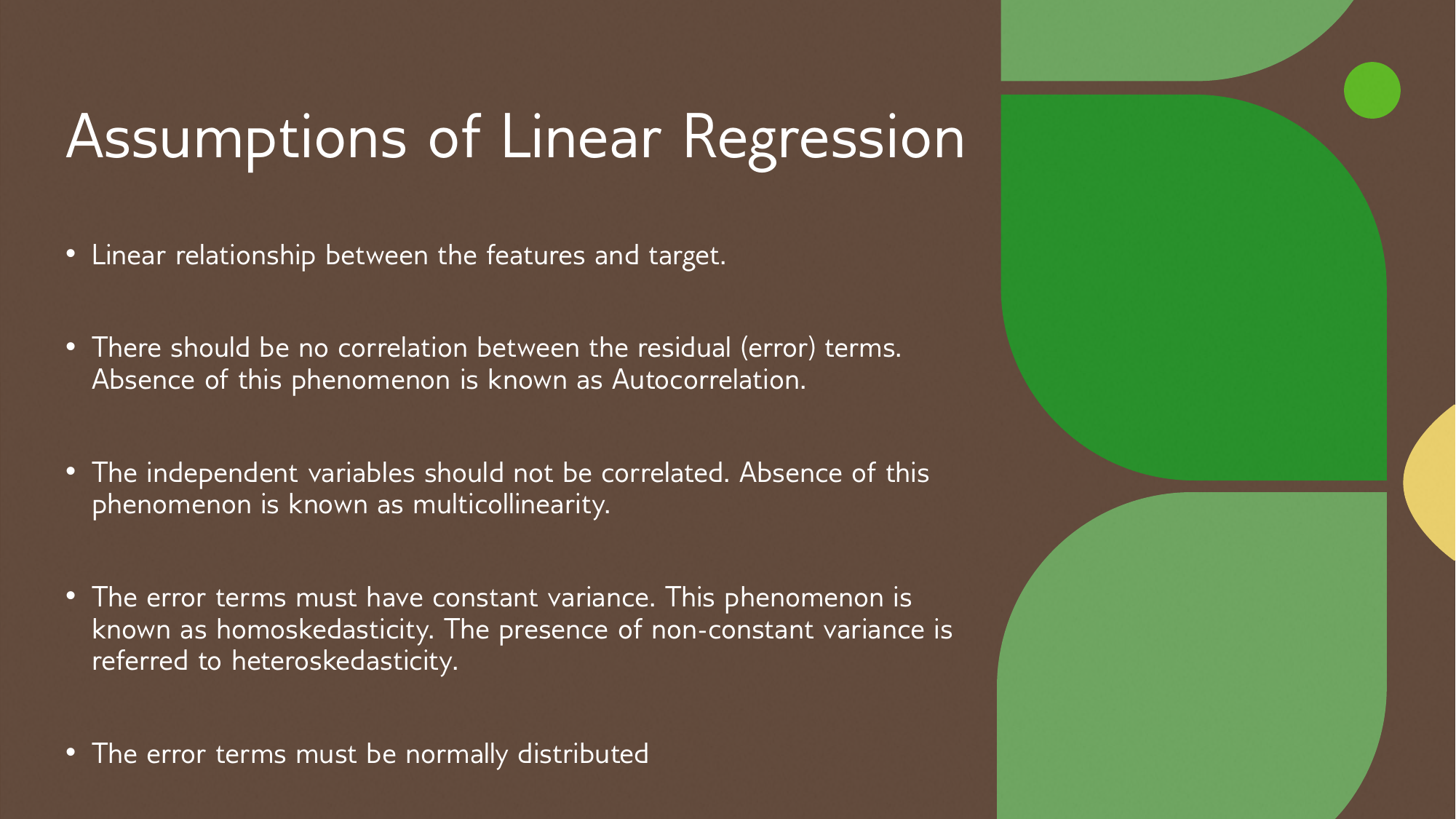

# Assumptions of Linear Regression
Linear relationship between the features and target.

There should be no correlation between the residual (error) terms. Absence of this phenomenon is known as Autocorrelation.

The independent variables should not be correlated. Absence of this phenomenon is known as multicollinearity.

The error terms must have constant variance. This phenomenon is known as homoskedasticity. The presence of non-constant variance is referred to heteroskedasticity.

The error terms must be normally distributed